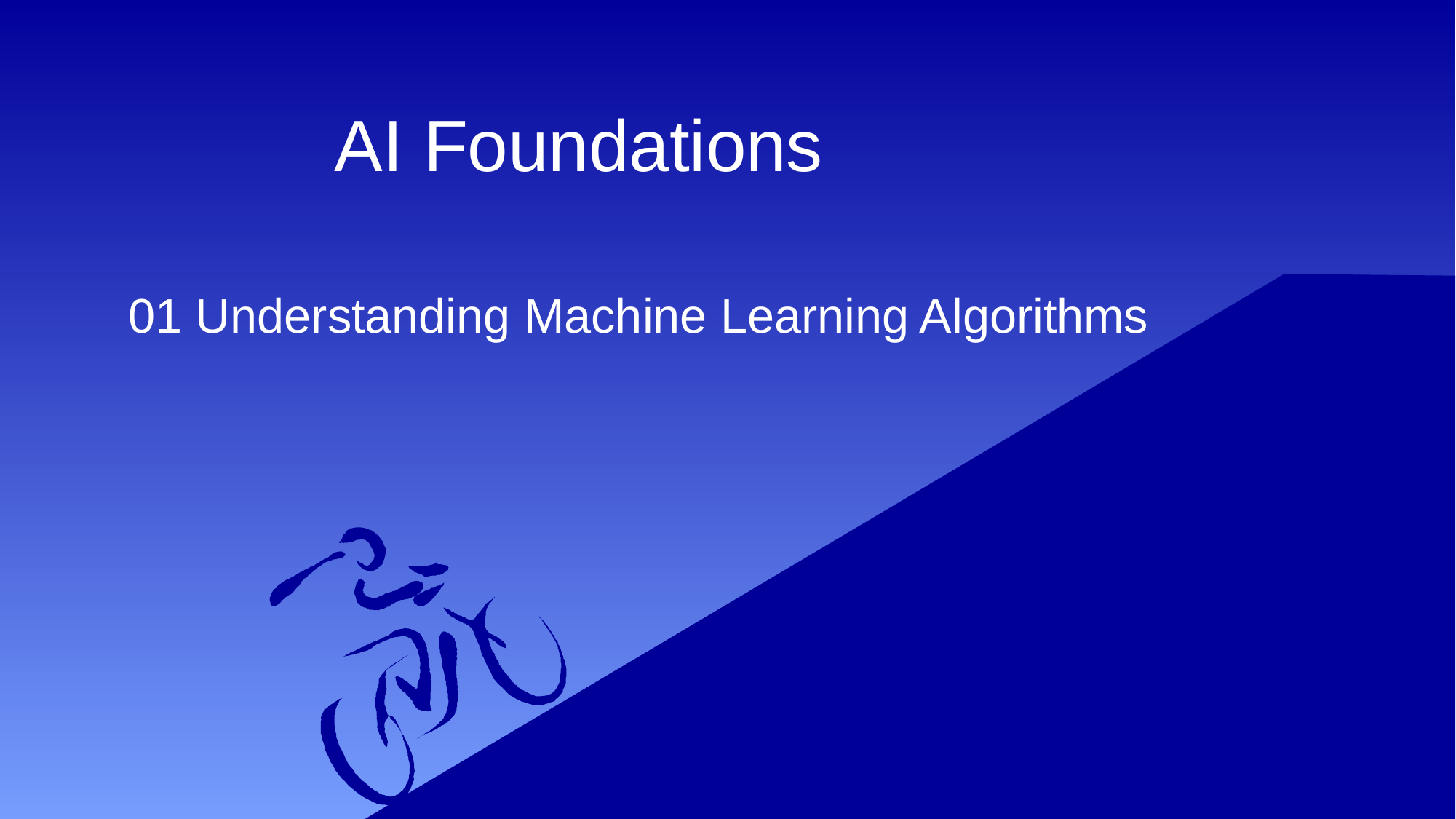

# AI Foundations
01 Understanding Machine Learning Algorithms